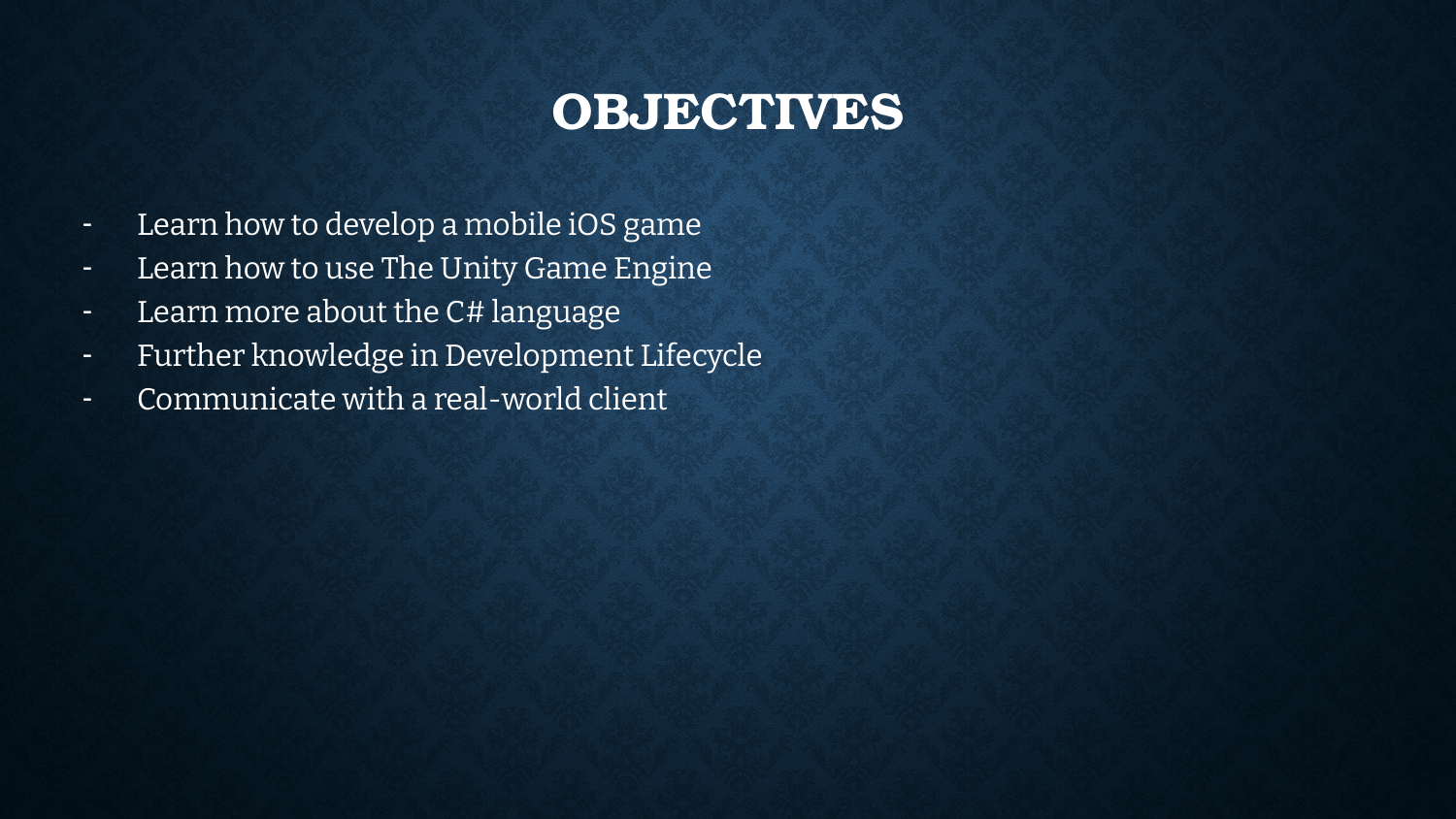

# Objectives
Learn how to develop a mobile iOS game
Learn how to use The Unity Game Engine
Learn more about the C# language
Further knowledge in Development Lifecycle
Communicate with a real-world client